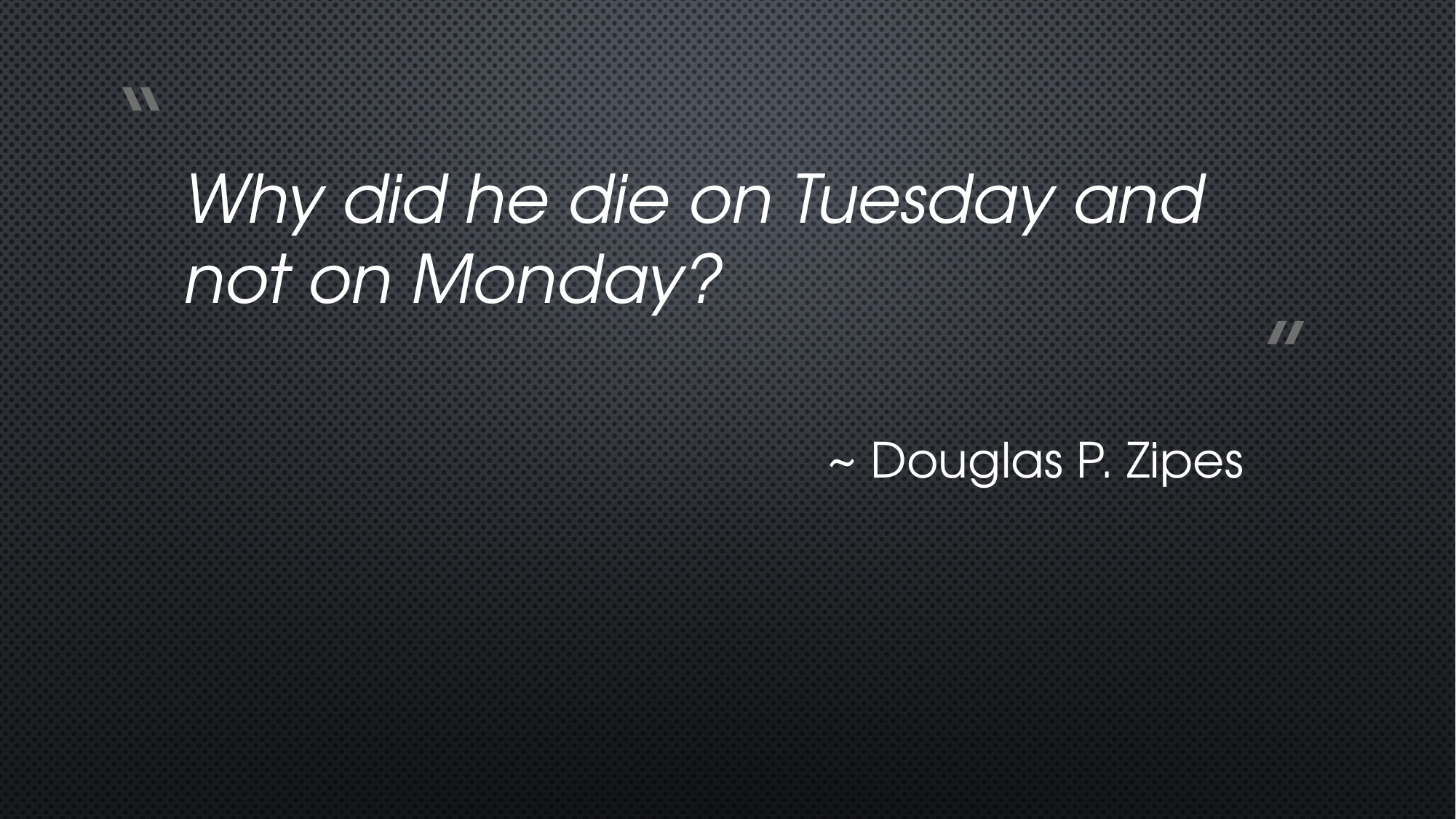

# Why did he die on Tuesday and not on Monday?
~ Douglas P. Zipes